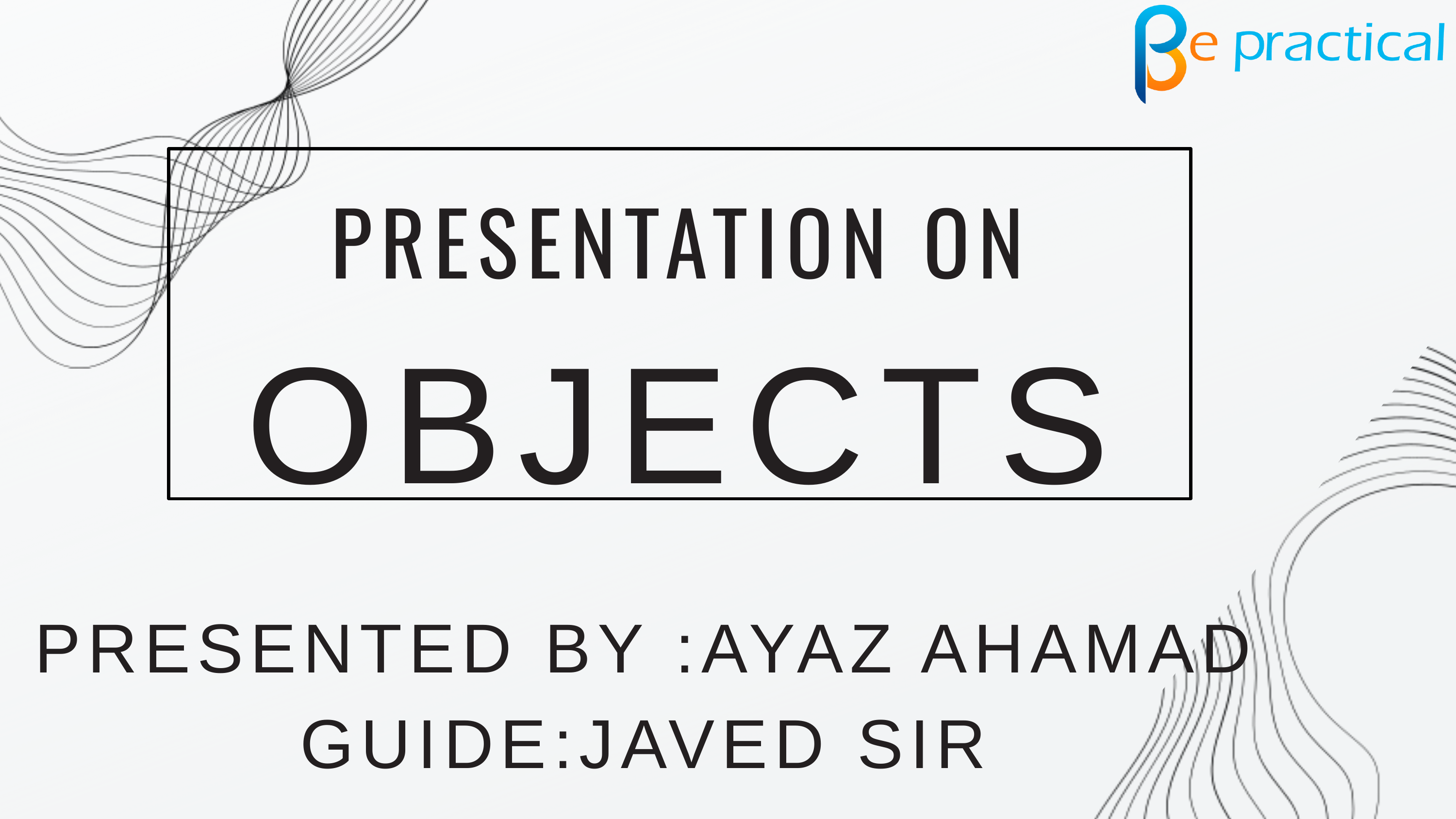

PRESENTATION ON
OBJECTS

PRESENTED BY :AYAZ AHAMAD
GUIDE:JAVED SIR